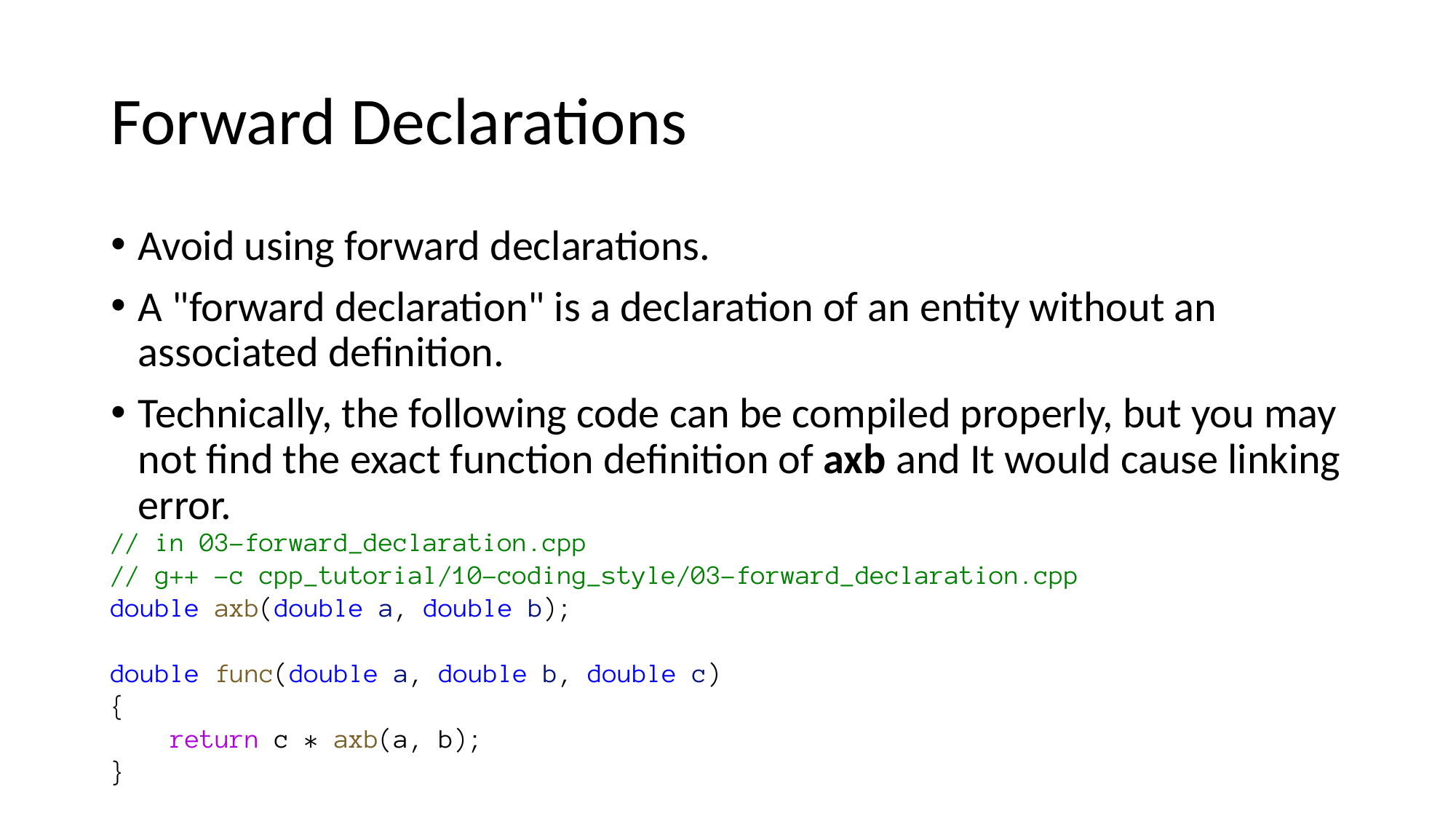

# Forward Declarations
Avoid using forward declarations.
A "forward declaration" is a declaration of an entity without an associated definition.
Technically, the following code can be compiled properly, but you may not find the exact function definition of axb and It would cause linking error.
// in 03-forward_declaration.cpp
// g++ -c cpp_tutorial/10-coding_style/03-forward_declaration.cpp
double axb(double a, double b);
double func(double a, double b, double c)
{
    return c * axb(a, b);
}